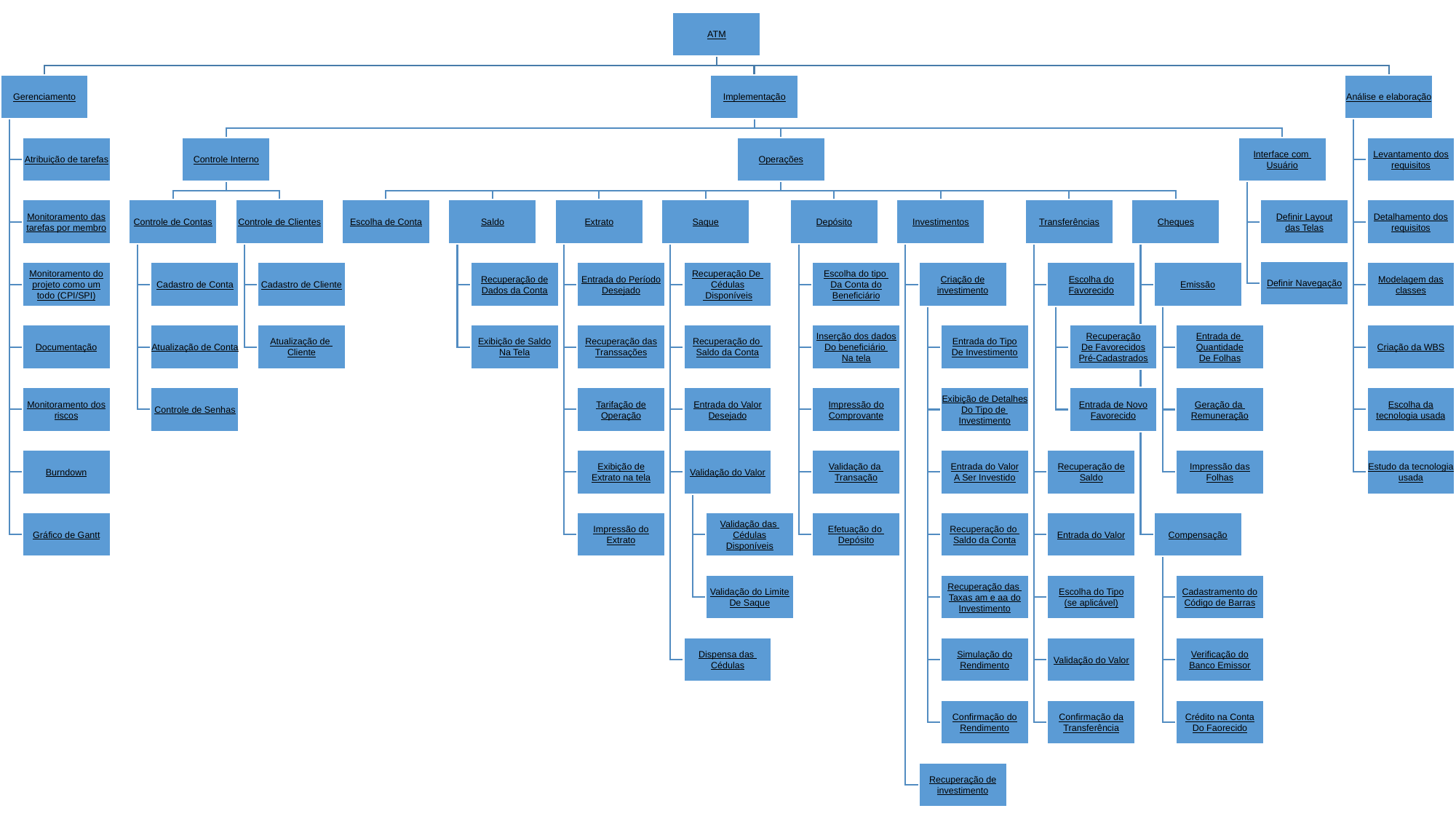

ATM
Gerenciamento
Atribuição de tarefas
Monitoramento das tarefas por membro
Monitoramento do projeto como um todo (CPI/SPI)
Documentação
Monitoramento dos riscos
Burndown
Gráfico de Gantt
Implementação
Controle Interno
Controle de Contas
Cadastro de Conta
Atualização de Conta
Controle de Senhas
Controle de Clientes
Cadastro de Cliente
Atualização de
Cliente
Operações
Escolha de Conta
Saldo
Recuperação de
Dados da Conta
Exibição de Saldo
Na Tela
Extrato
Entrada do Período
Desejado
Recuperação das
Transsações
Tarifação de
Operação
Exibição de
Extrato na tela
Impressão do
Extrato
Saque
Recuperação De
Cédulas
 Disponíveis
Recuperação do
Saldo da Conta
Entrada do Valor
Desejado
Validação do Valor
Validação das
Cédulas
Disponíveis
Validação do Limite
De Saque
Dispensa das
Cédulas
Depósito
Escolha do tipo
Da Conta do
Beneficiário
Inserção dos dados
Do beneficiário
Na tela
Impressão do
Comprovante
Validação da
Transação
Efetuação do
Depósito
Investimentos
Criação de investimento
Entrada do Tipo
De Investimento
Exibição de Detalhes
Do Tipo de
Investimento
Entrada do Valor
A Ser Investido
Recuperação do
Saldo da Conta
Recuperação das
Taxas am e aa do
Investimento
Simulação do
Rendimento
Confirmação do
Rendimento
Recuperação de investimento
Transferências
Escolha do
Favorecido
Recuperação
De Favorecidos
Pré-Cadastrados
Entrada de Novo
Favorecido
Recuperação de
Saldo
Entrada do Valor
Escolha do Tipo
(se aplicável)
Validação do Valor
Confirmação da
Transferência
Cheques
Emissão
Entrada de
Quantidade
De Folhas
Geração da
Remuneração
Impressão das
Folhas
Compensação
Cadastramento do
Código de Barras
Verificação do
Banco Emissor
Crédito na Conta
Do Faorecido
Interface com
Usuário
Definir Layout
das Telas
Definir Navegação
Análise e elaboração
Levantamento dos requisitos
Detalhamento dos requisitos
Modelagem das classes
Criação da WBS
Escolha da tecnologia usada
Estudo da tecnologia usada